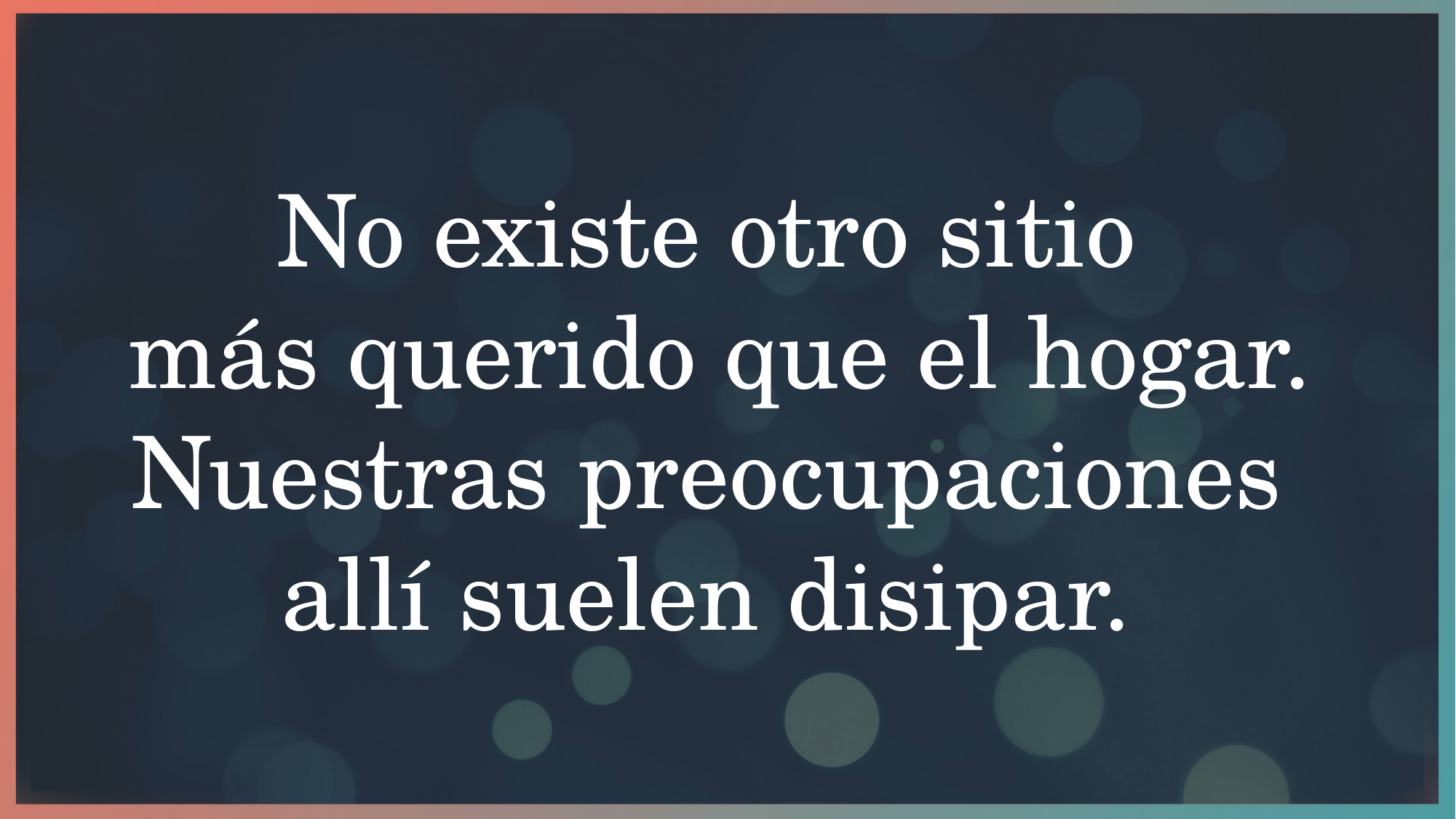

No existe otro sitio
más querido que el hogar.
Nuestras preocupaciones
allí suelen disipar.